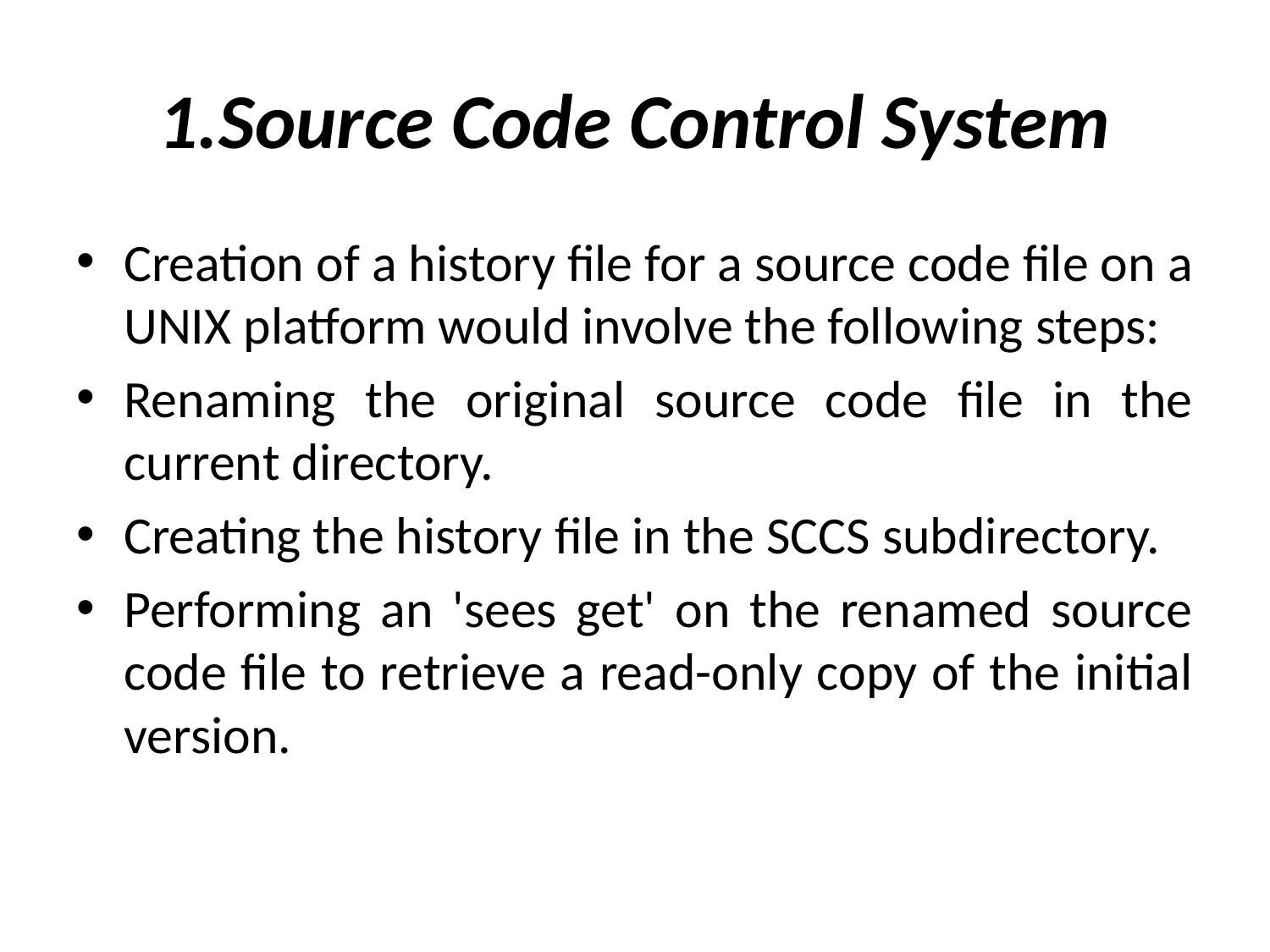

# 1.Source Code Control System
Creation of a history file for a source code file on a UNIX platform would involve the following steps:
Renaming the original source code file in the current directory.
Creating the history file in the SCCS subdirectory.
Performing an 'sees get' on the renamed source code file to retrieve a read-only copy of the initial version.